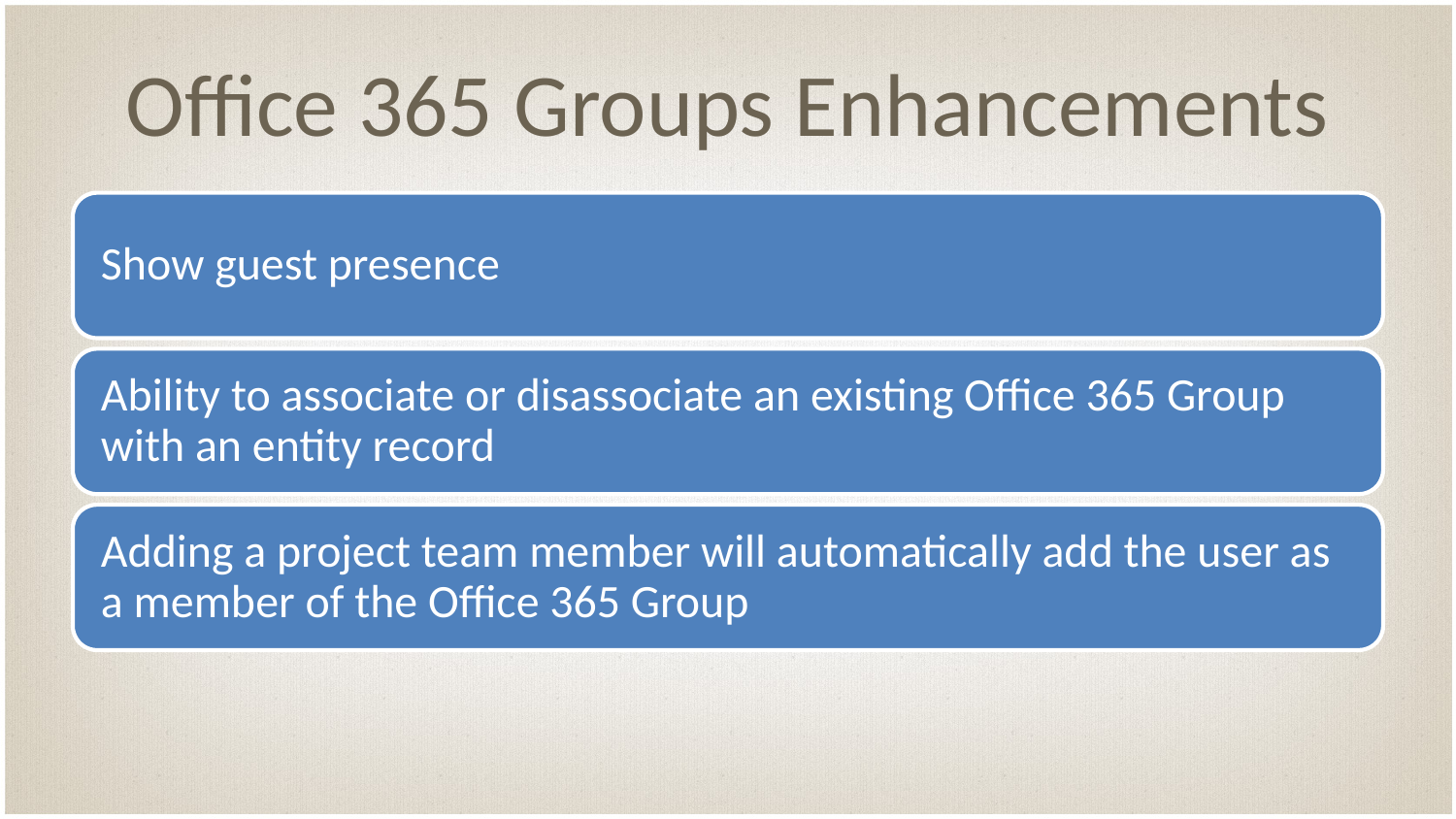

# Office 365 Groups Enhancements
Show guest presence
Ability to associate or disassociate an existing Office 365 Group with an entity record
Adding a project team member will automatically add the user as a member of the Office 365 Group